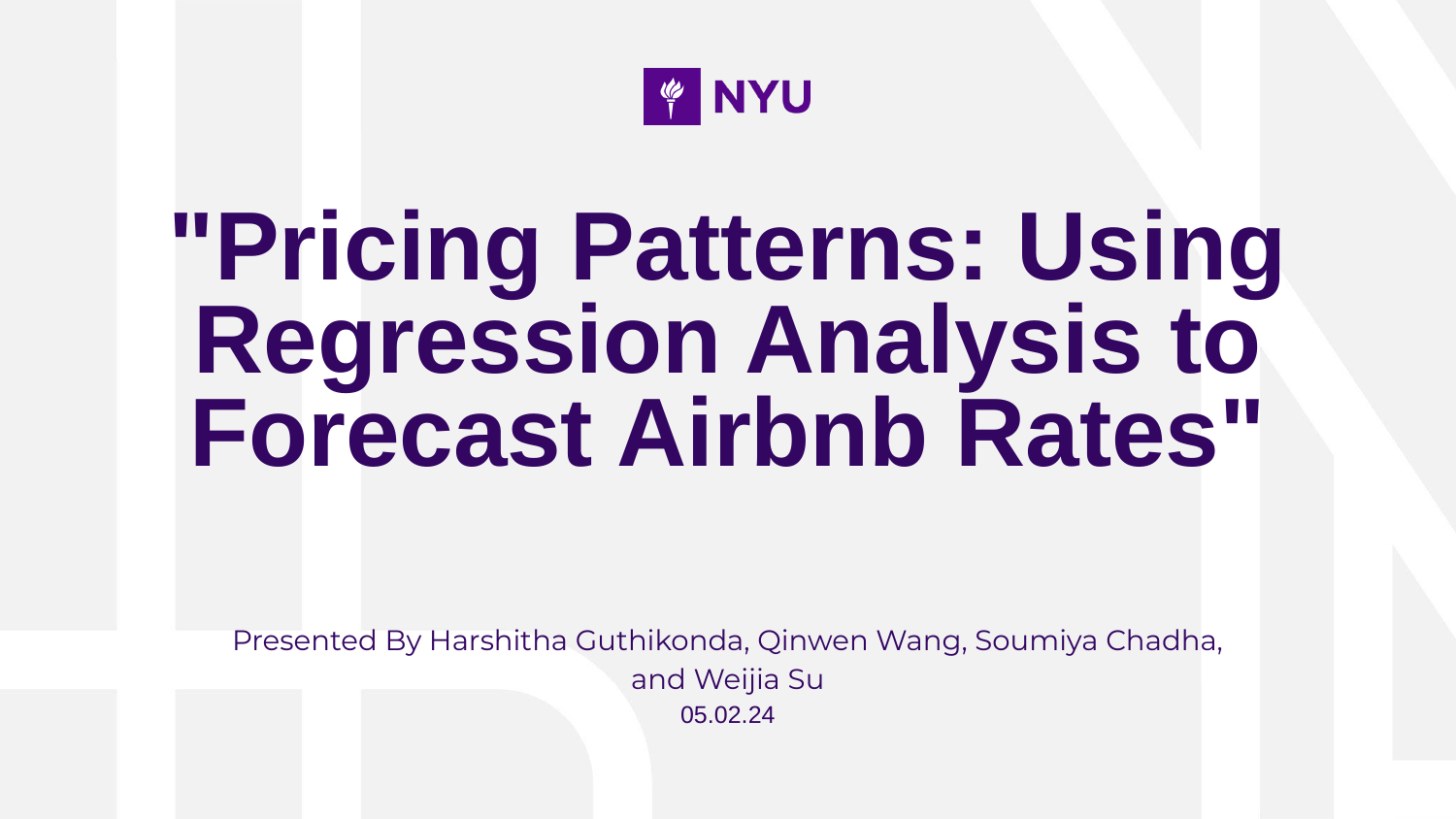

# "Pricing Patterns: Using Regression Analysis to Forecast Airbnb Rates"

Presented By Harshitha Guthikonda, Qinwen Wang, Soumiya Chadha, and Weijia Su
05.02.24